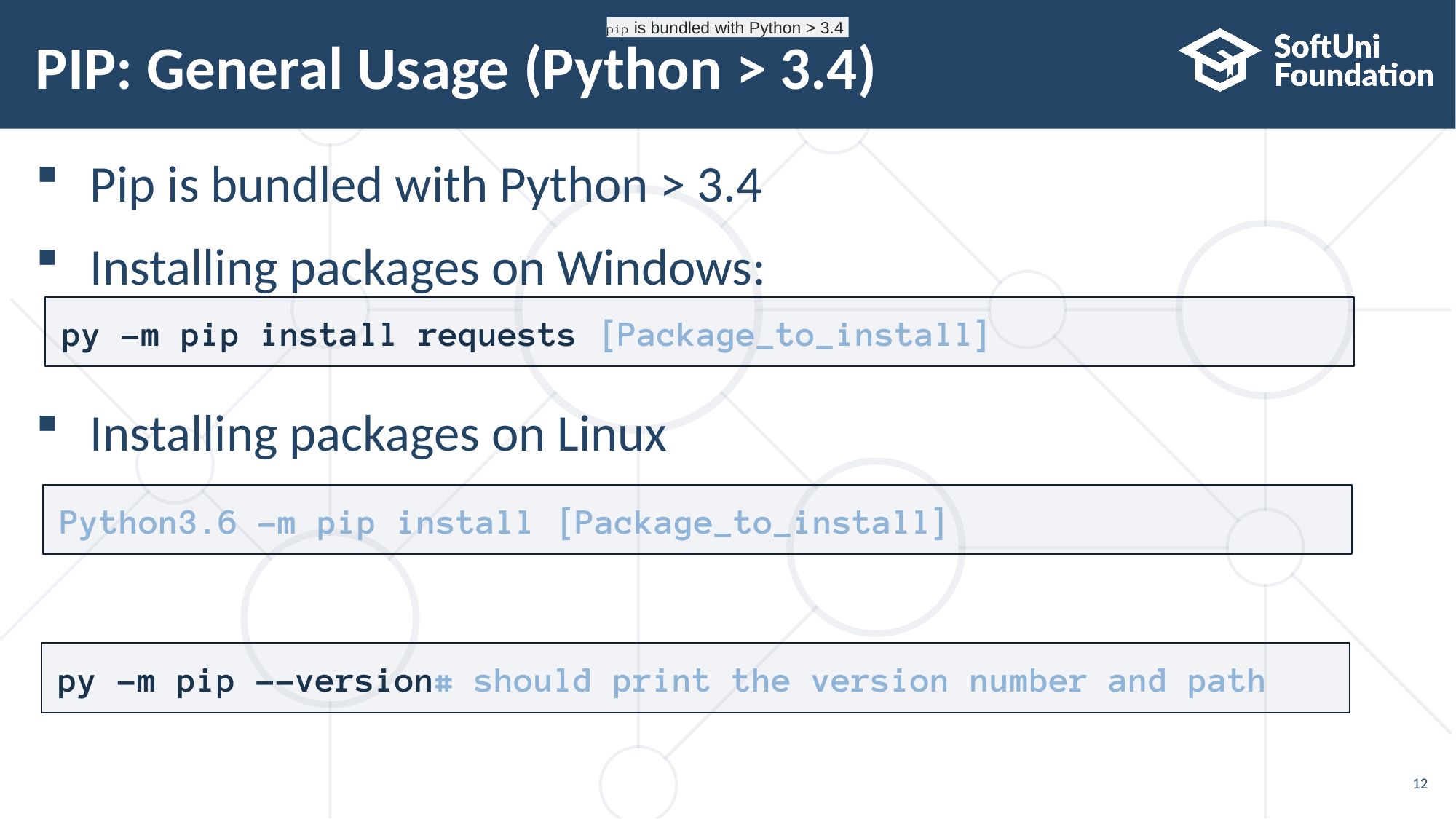

pip is bundled with Python > 3.4
# PIP: General Usage (Python > 3.4)
Pip is bundled with Python > 3.4
Installing packages on Windows:

Installing packages on Linux

py -m pip install requests [Package_to_install]
Python3.6 –m pip install [Package_to_install]
py -m pip --version# should print the version number and path
12